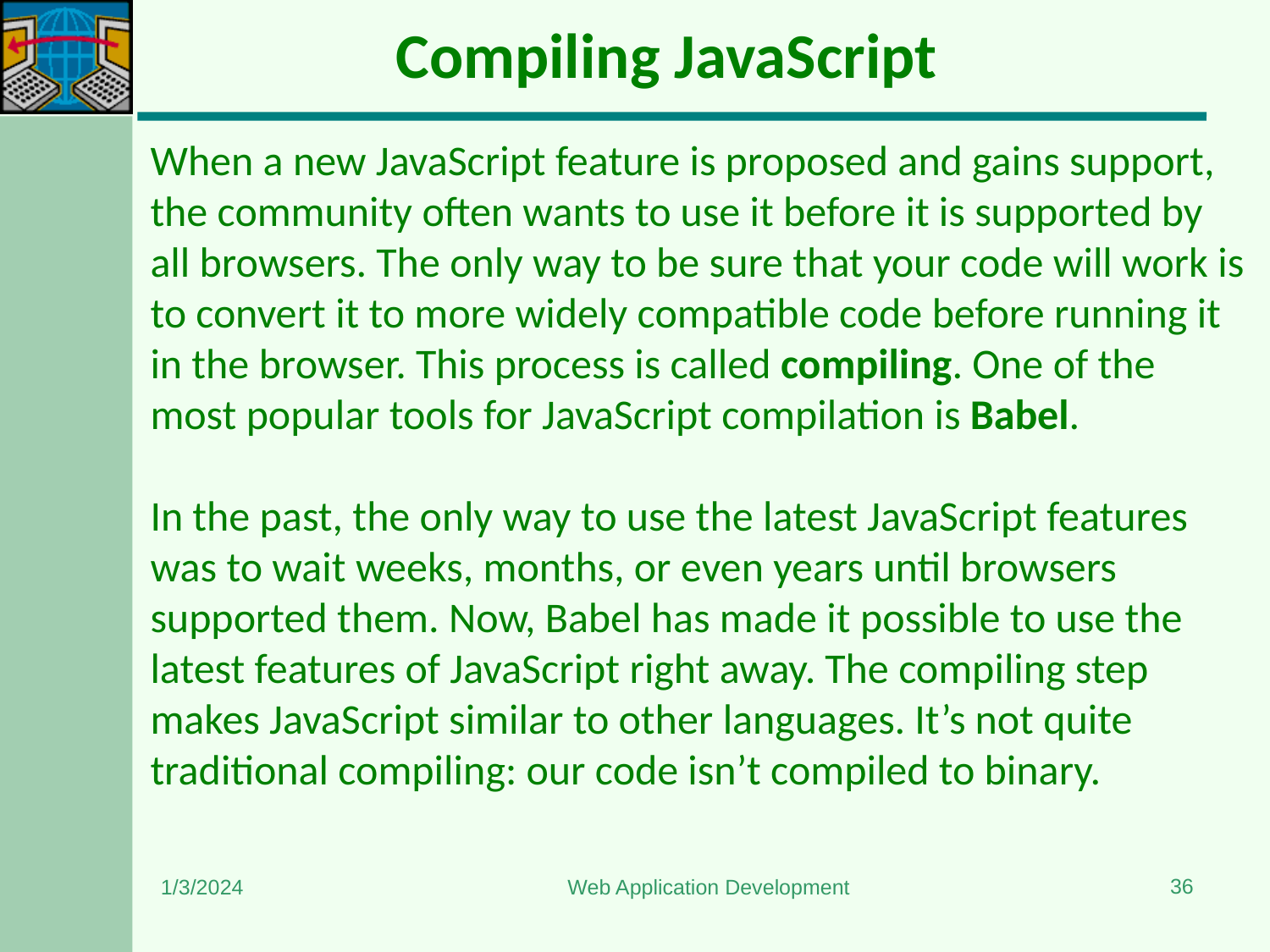

# Compiling JavaScript
When a new JavaScript feature is proposed and gains support, the community often wants to use it before it is supported by all browsers. The only way to be sure that your code will work is to convert it to more widely compatible code before running it in the browser. This process is called compiling. One of the most popular tools for JavaScript compilation is Babel.

In the past, the only way to use the latest JavaScript features was to wait weeks, months, or even years until browsers supported them. Now, Babel has made it possible to use the latest features of JavaScript right away. The compiling step makes JavaScript similar to other languages. It’s not quite traditional compiling: our code isn’t compiled to binary.
36
1/3/2024
Web Application Development